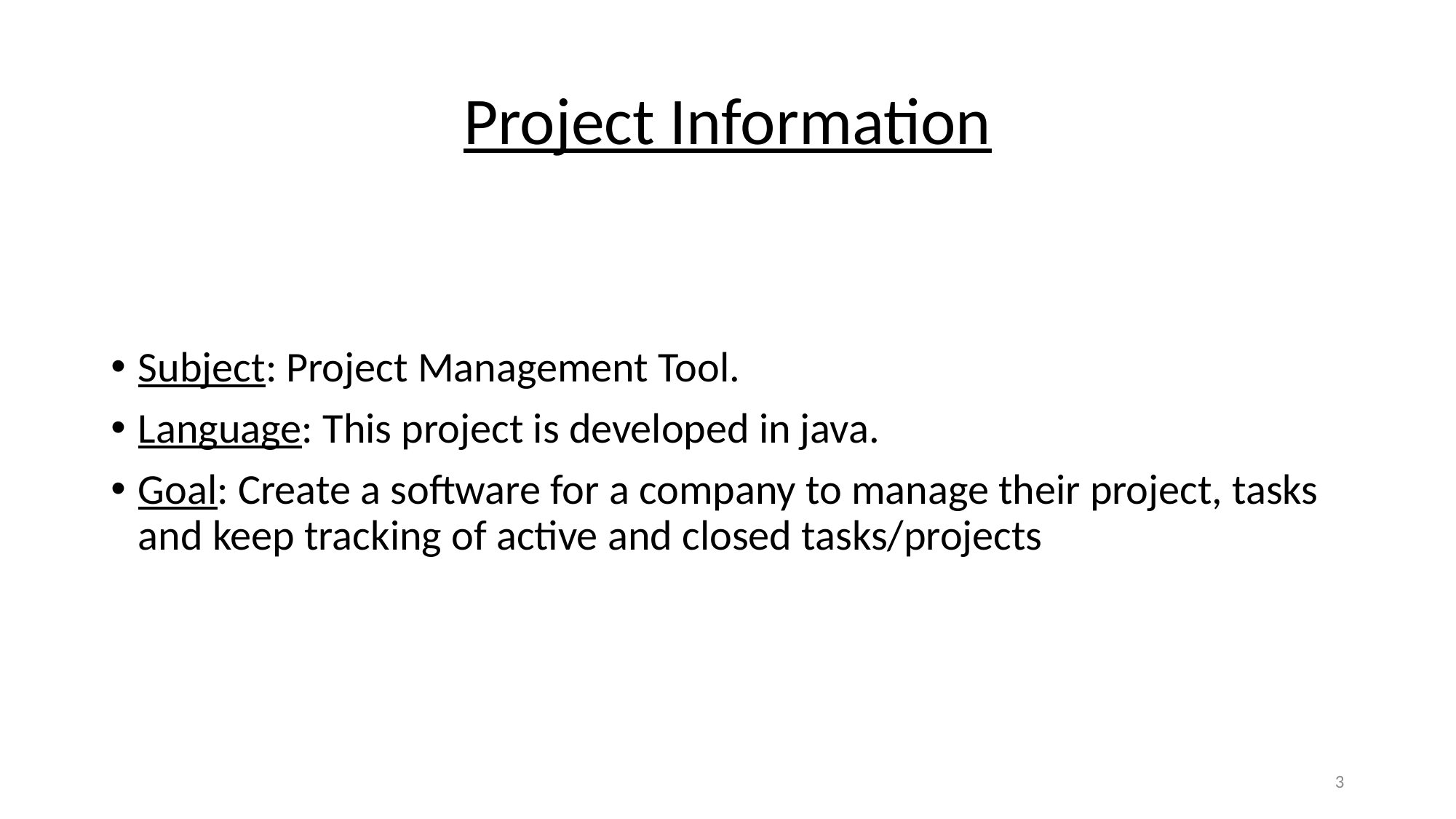

# Project Information
Subject: Project Management Tool.
Language: This project is developed in java.
Goal: Create a software for a company to manage their project, tasks and keep tracking of active and closed tasks/projects
3